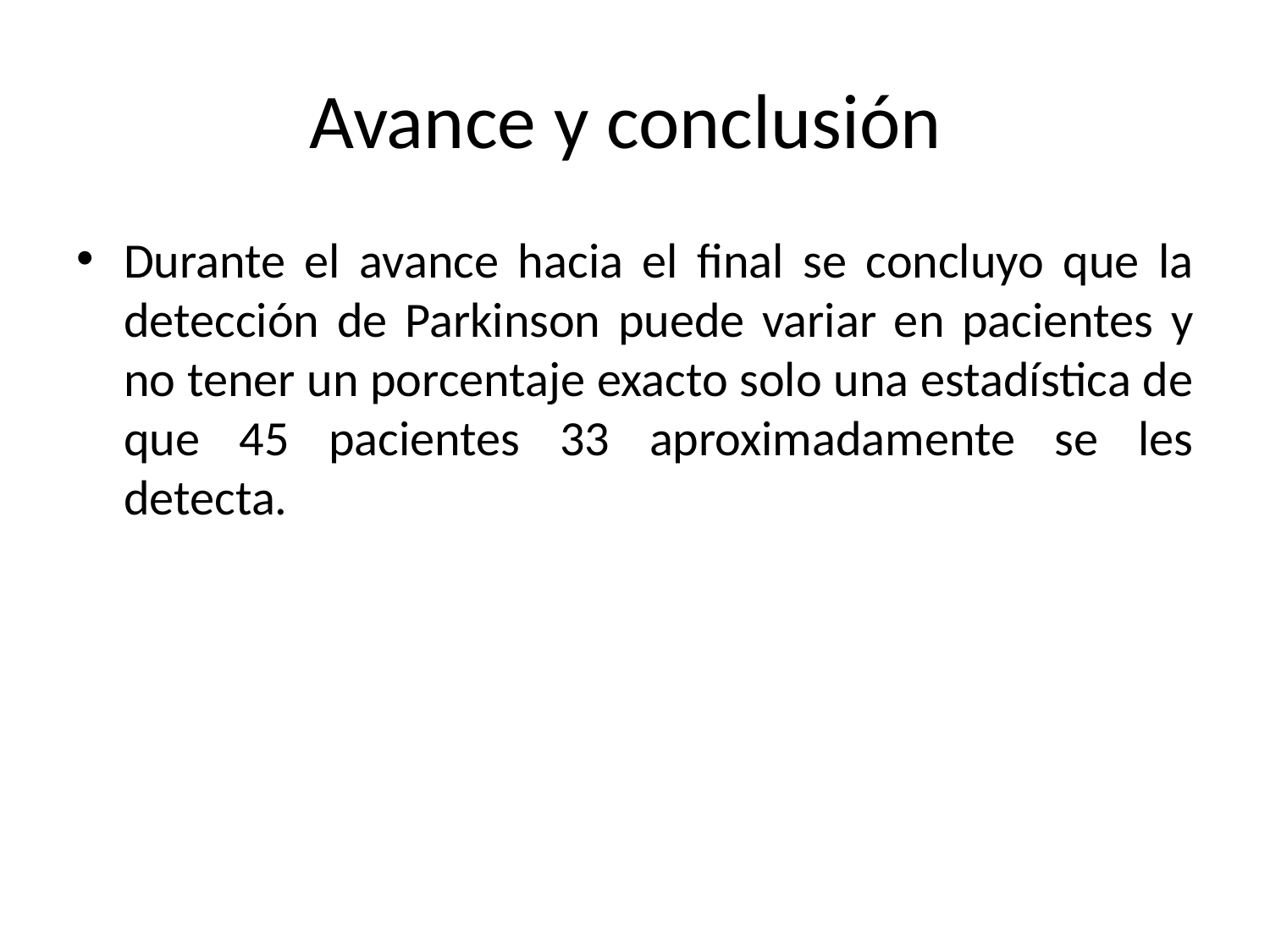

# Avance y conclusión
Durante el avance hacia el final se concluyo que la detección de Parkinson puede variar en pacientes y no tener un porcentaje exacto solo una estadística de que 45 pacientes 33 aproximadamente se les detecta.